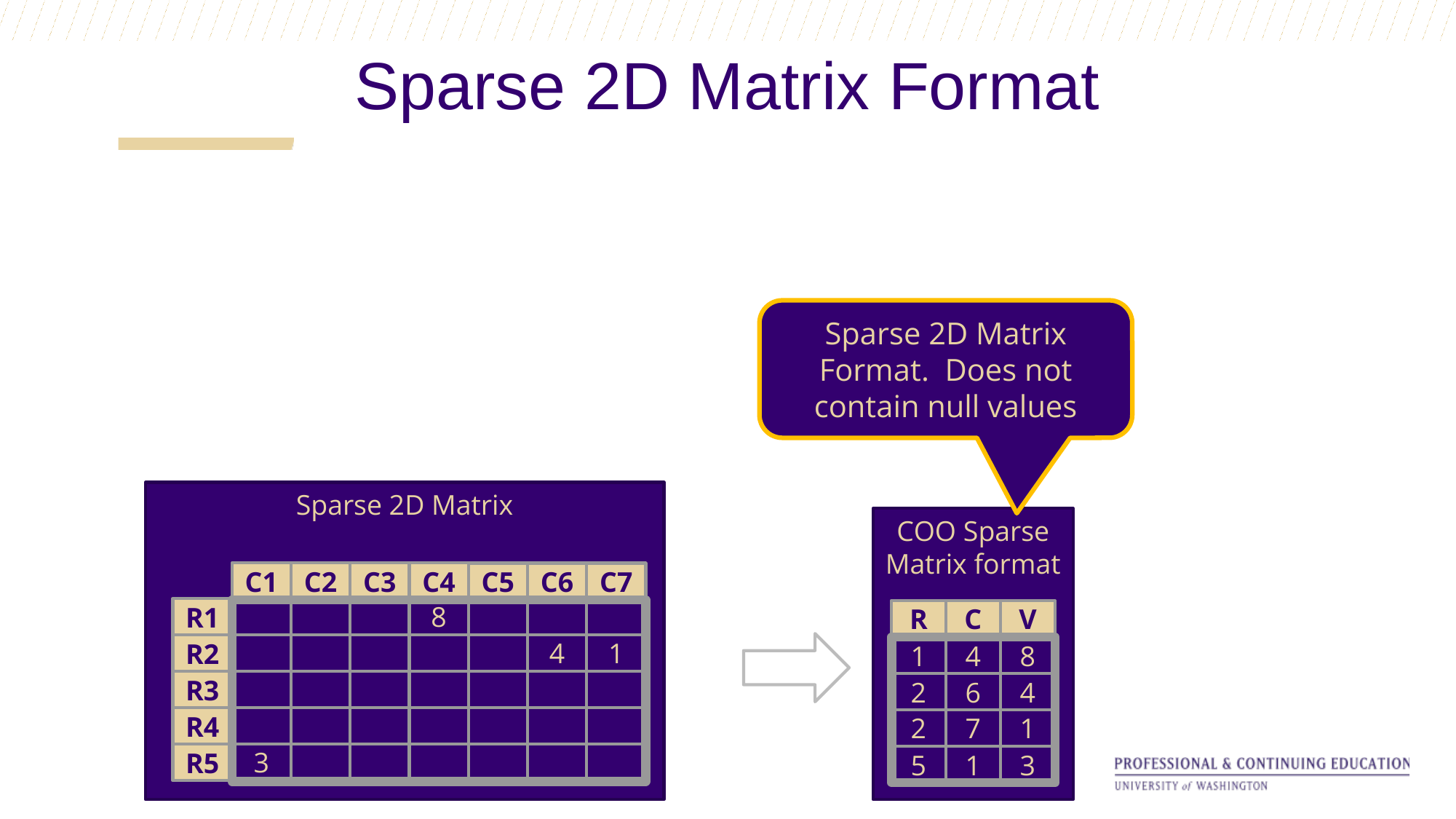

# Sparse 2D Matrix Format
Sparse 2D Matrix Format.  Does not contain null values
Sparse 2D Matrix
C1
C2
C3
C4
C5
C6
C7

8

R1

4
1
R2

R3

R4
3

R5
COO Sparse Matrix format
R
C
V

1
4
8
2
6
4
2
7
1
5
1
3